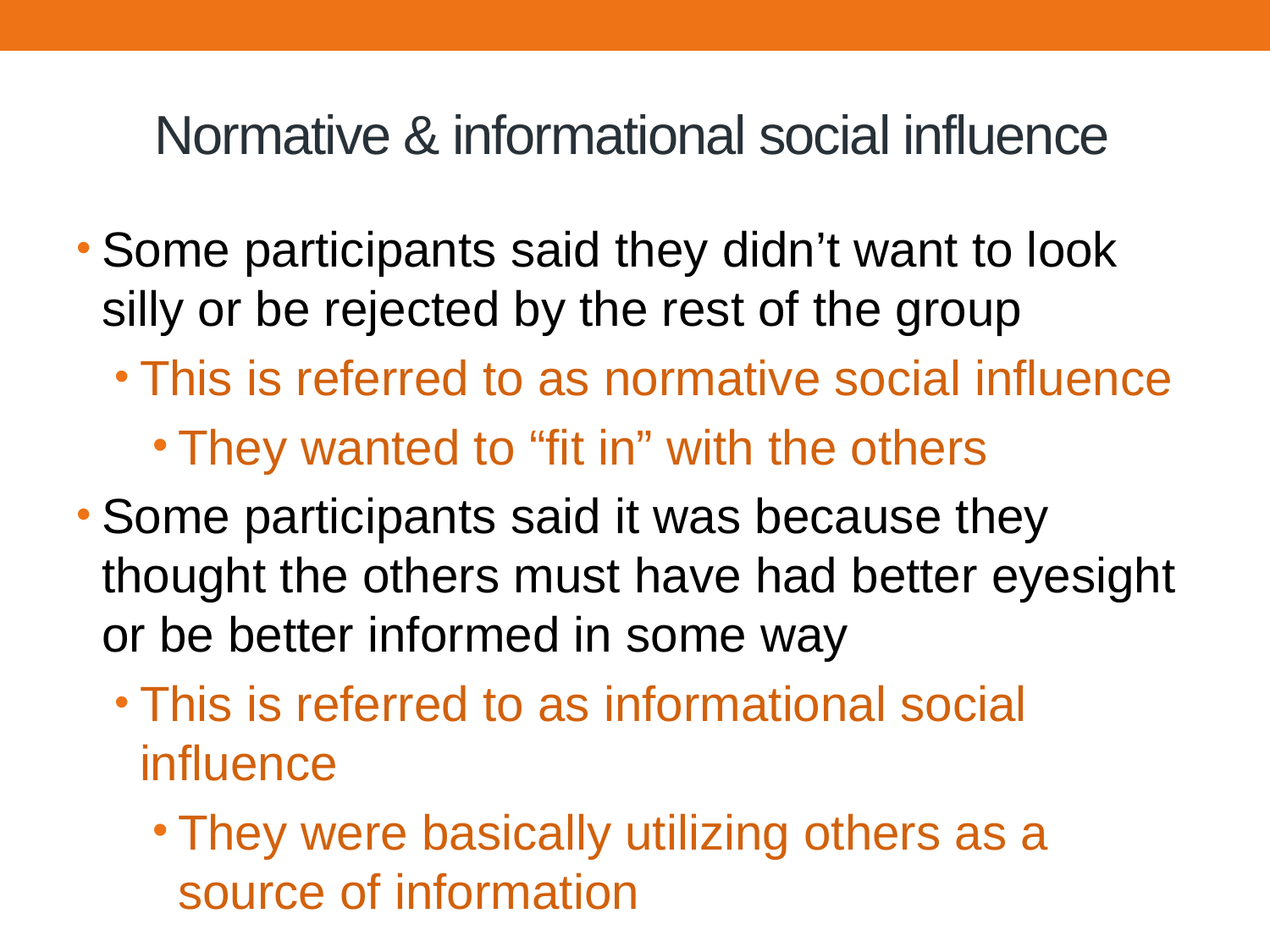

# Normative & informational social influence
Some participants said they didn’t want to look silly or be rejected by the rest of the group
This is referred to as normative social influence
They wanted to “fit in” with the others
Some participants said it was because they thought the others must have had better eyesight or be better informed in some way
This is referred to as informational social influence
They were basically utilizing others as a source of information